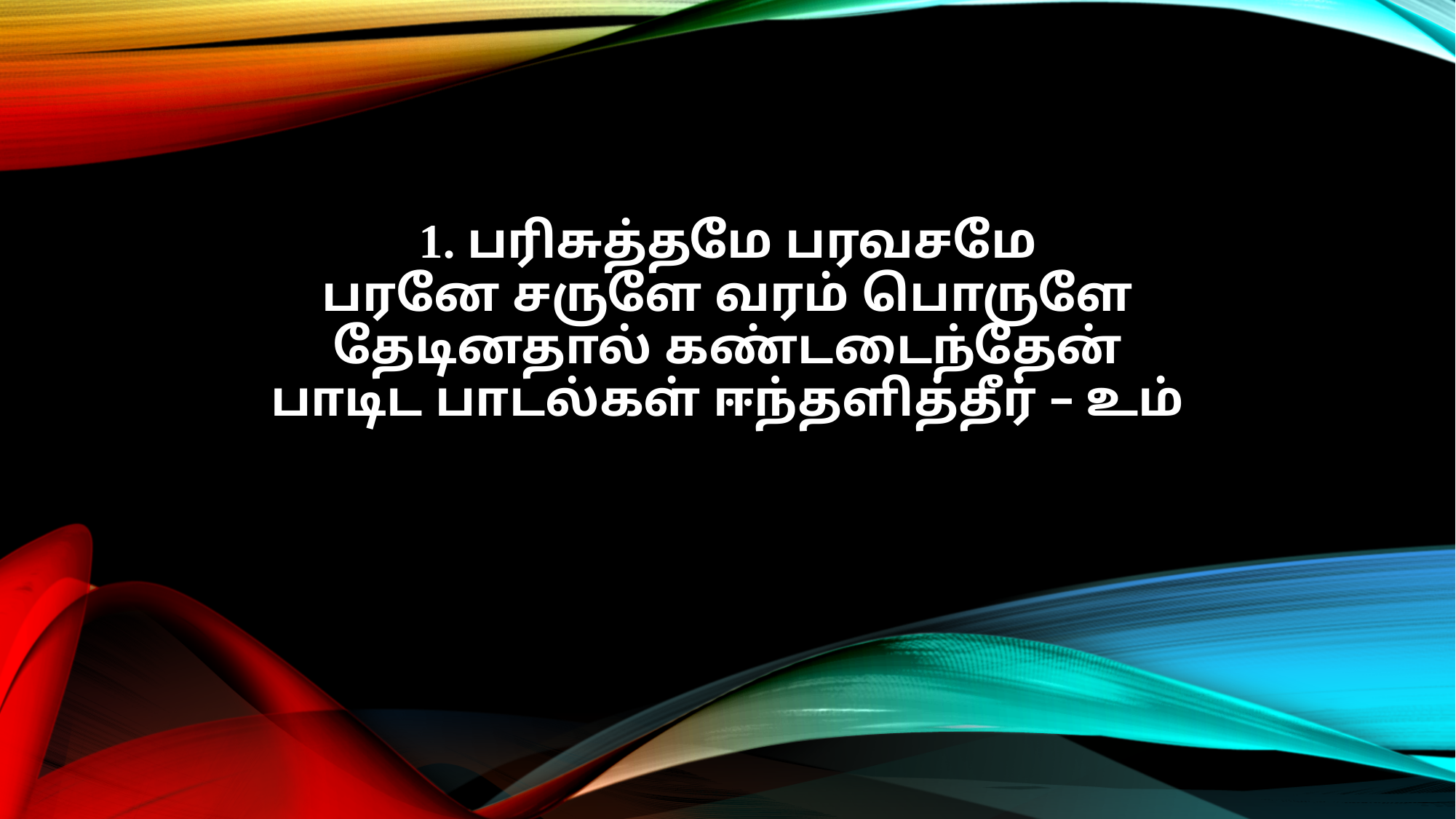

1. பரிசுத்தமே பரவசமே
பரனே சருளே வரம் பொருளே
தேடினதால் கண்டடைந்தேன்
பாடிட பாடல்கள் ஈந்தளித்தீர் – உம்